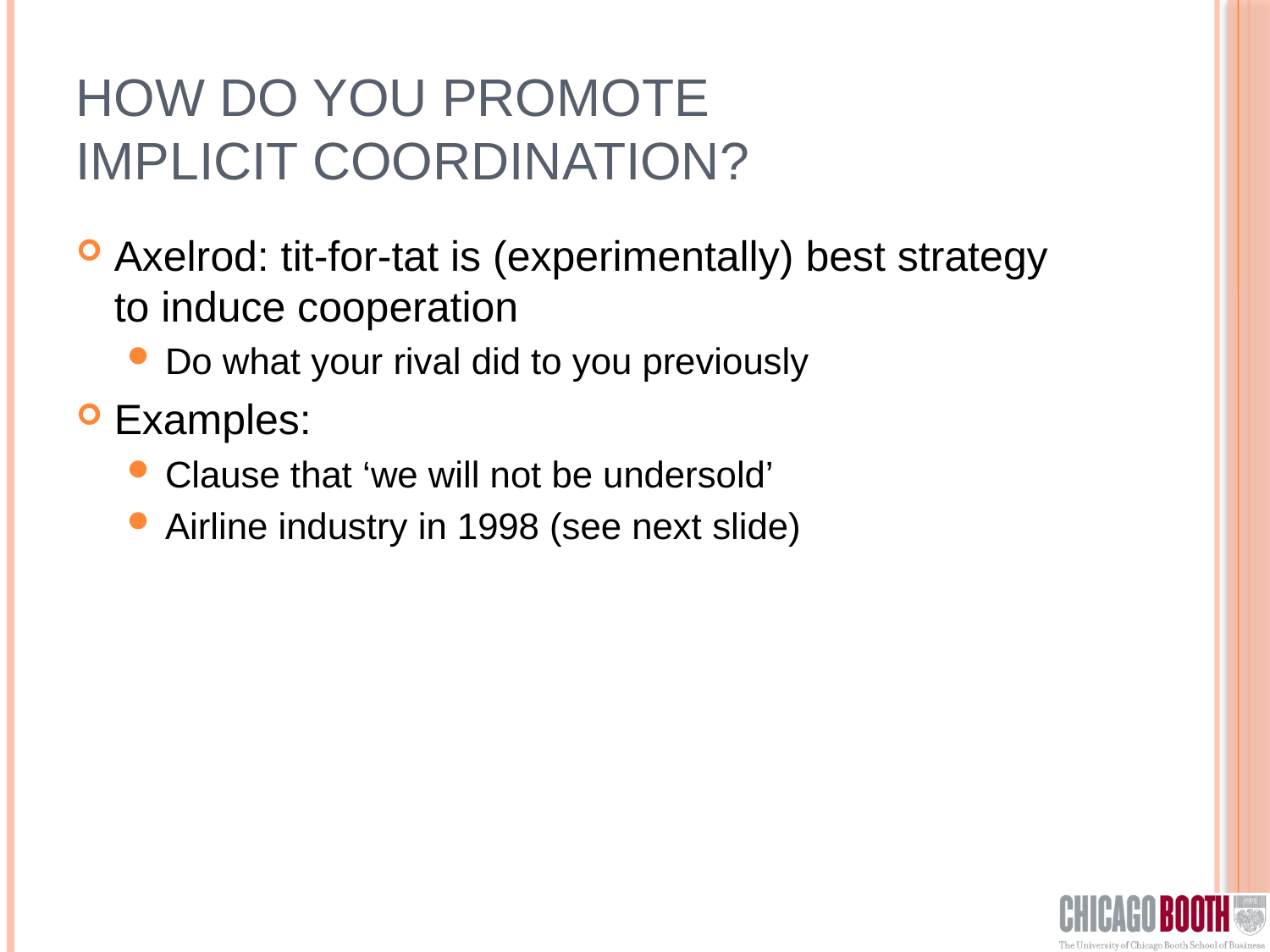

# How do you promote implicit coordination?
Axelrod: tit-for-tat is (experimentally) best strategy to induce cooperation
Do what your rival did to you previously
Examples:
Clause that ‘we will not be undersold’
Airline industry in 1998 (see next slide)